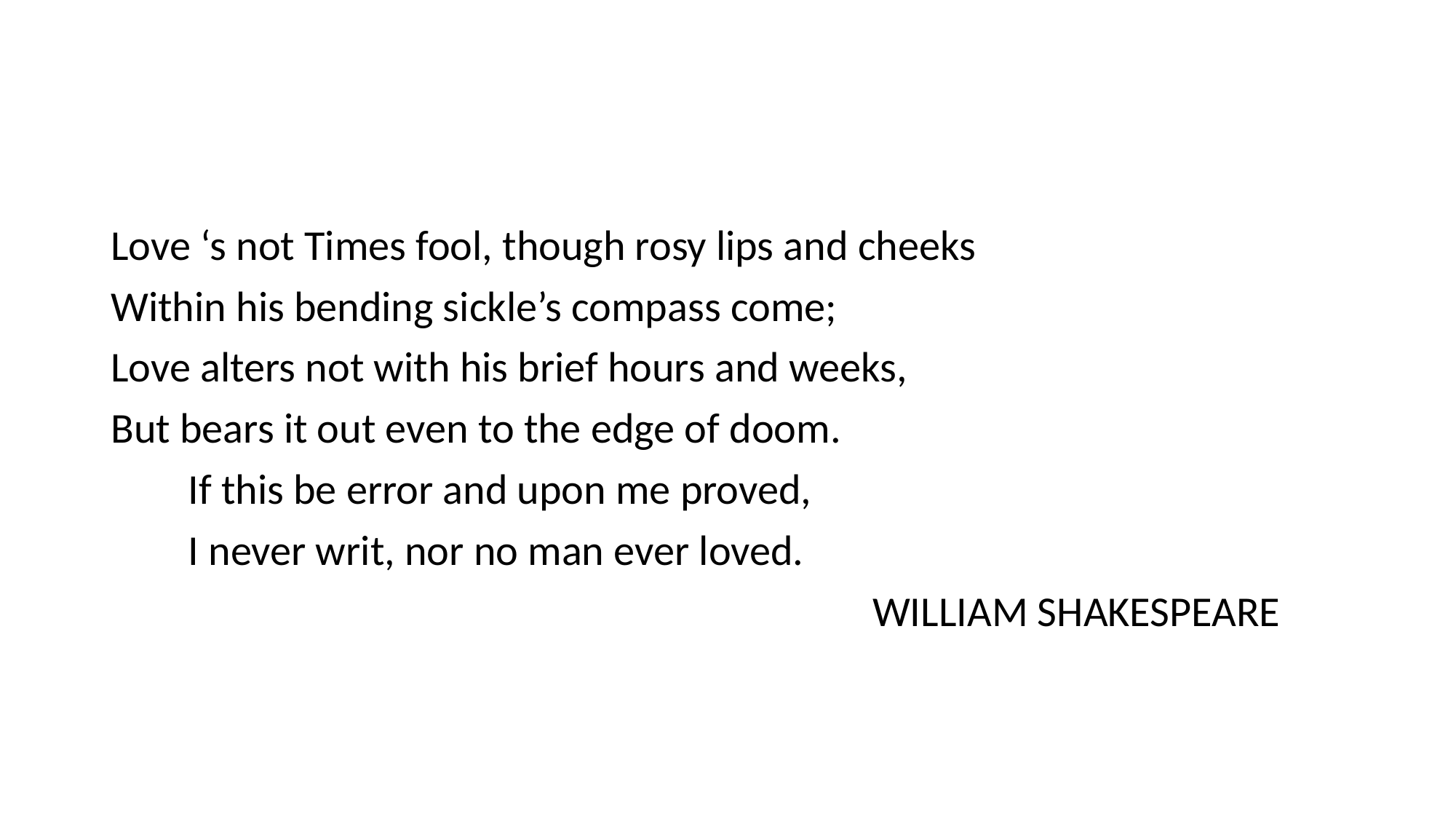

#
Love ‘s not Times fool, though rosy lips and cheeks
Within his bending sickle’s compass come;
Love alters not with his brief hours and weeks,
But bears it out even to the edge of doom.
        If this be error and upon me proved,
        I never writ, nor no man ever loved.
                                                                               WILLIAM SHAKESPEARE